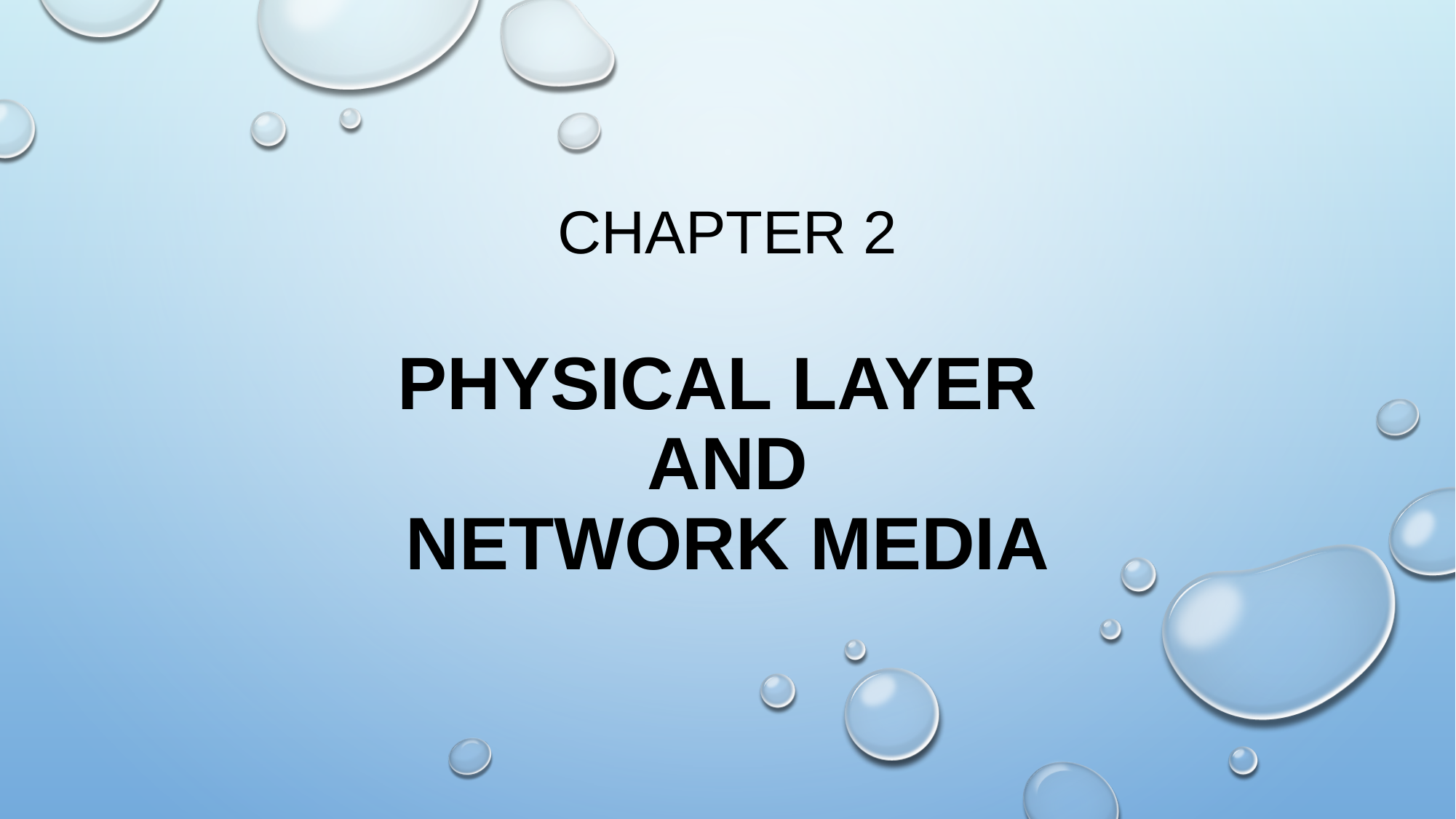

# Chapter 2 Physical layer and Network media